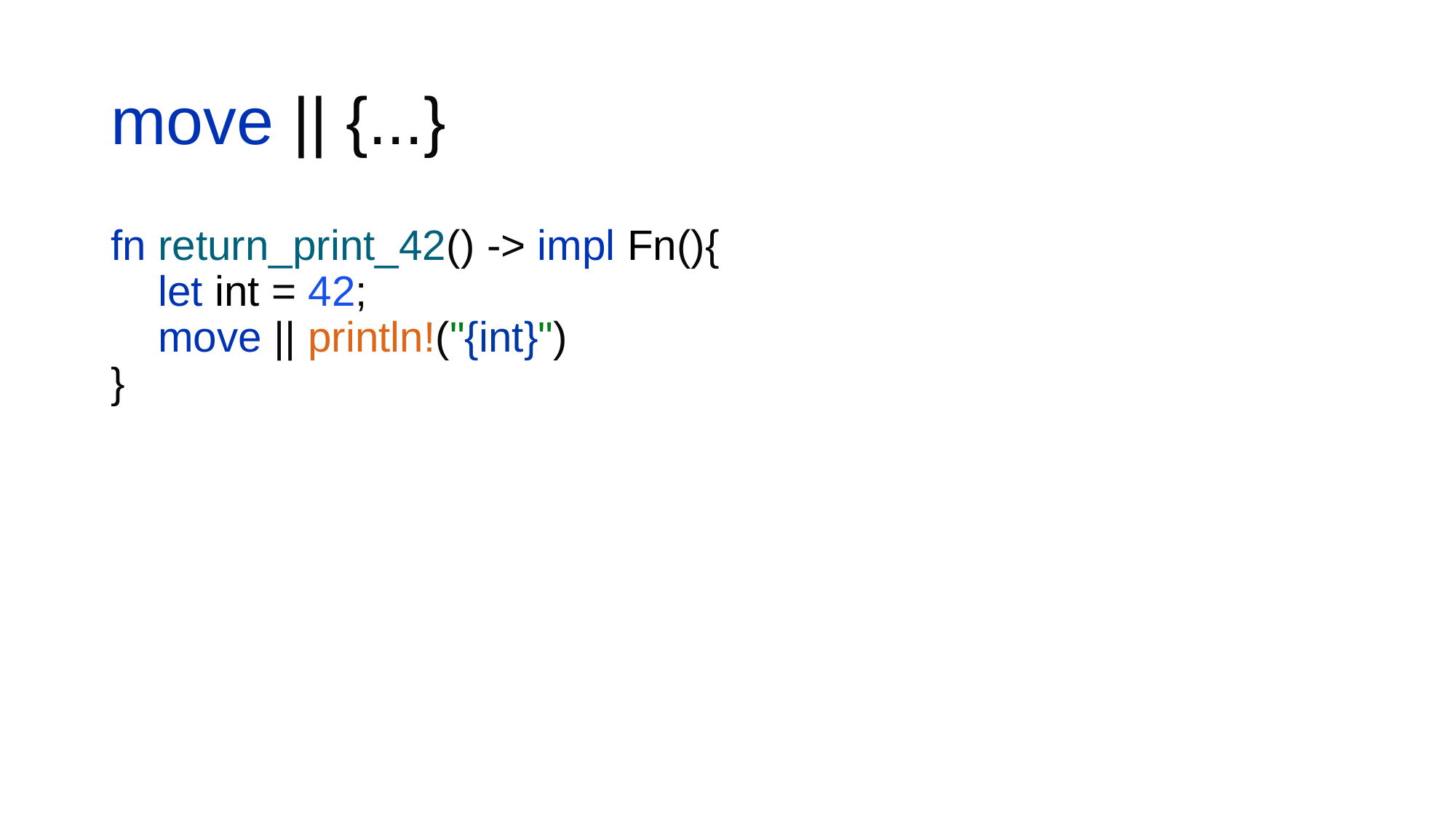

# move || {...}
fn return_print_42() -> impl Fn(){
    let int = 42;
    move || println!("{int}")
}